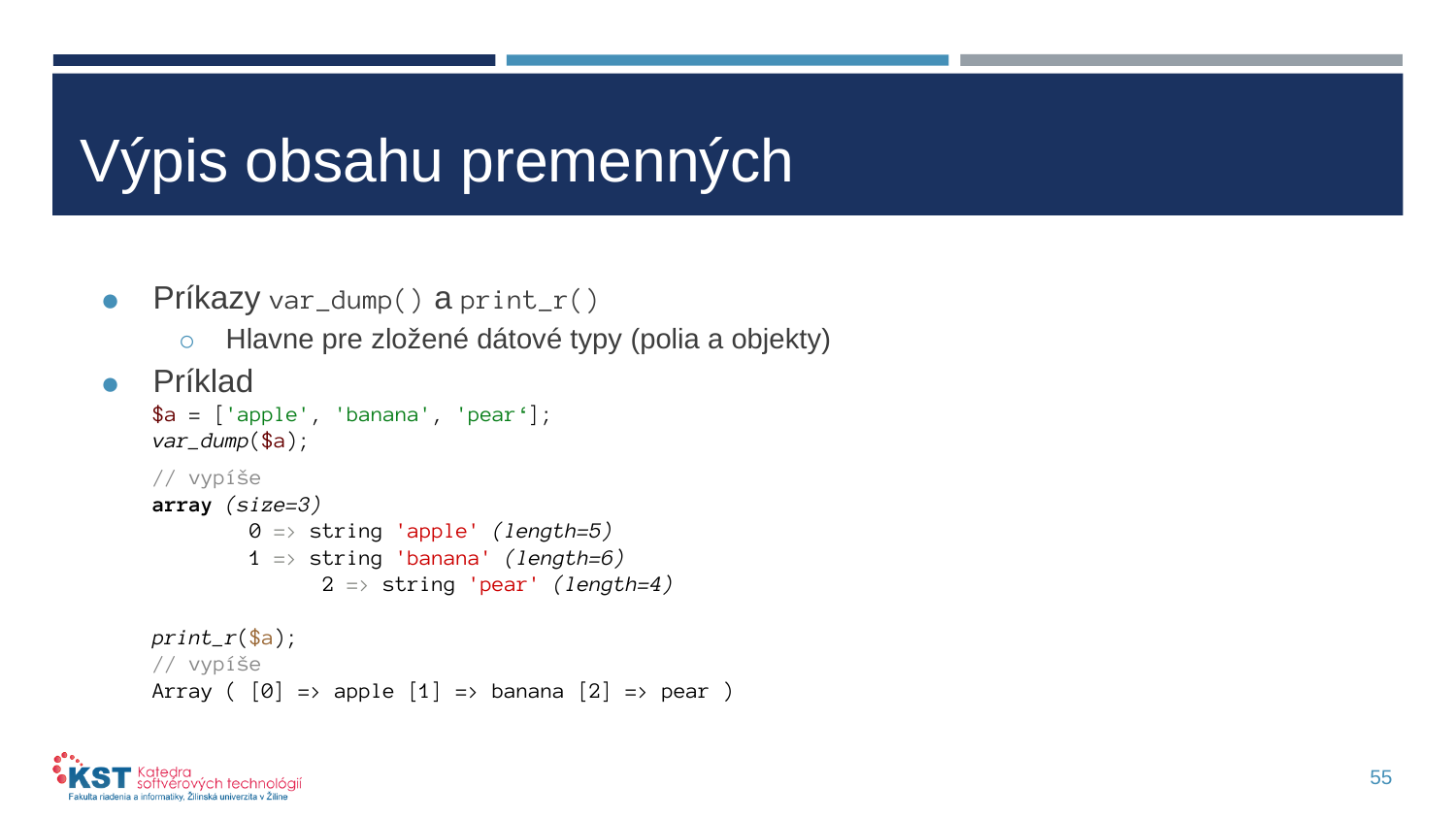

# Výpis obsahu premenných
Príkazy var_dump() a print_r()
Hlavne pre zložené dátové typy (polia a objekty)
Príklad
      $a = ['apple', 'banana', 'pear‘];
      var_dump($a);
// vypíše
array (size=3)
	  0 => string 'apple' (length=5)
	  1 => string 'banana' (length=6)
  	  2 => string 'pear' (length=4)

print_r($a);
      // vypíše
Array ( [0] => apple [1] => banana [2] => pear )

55